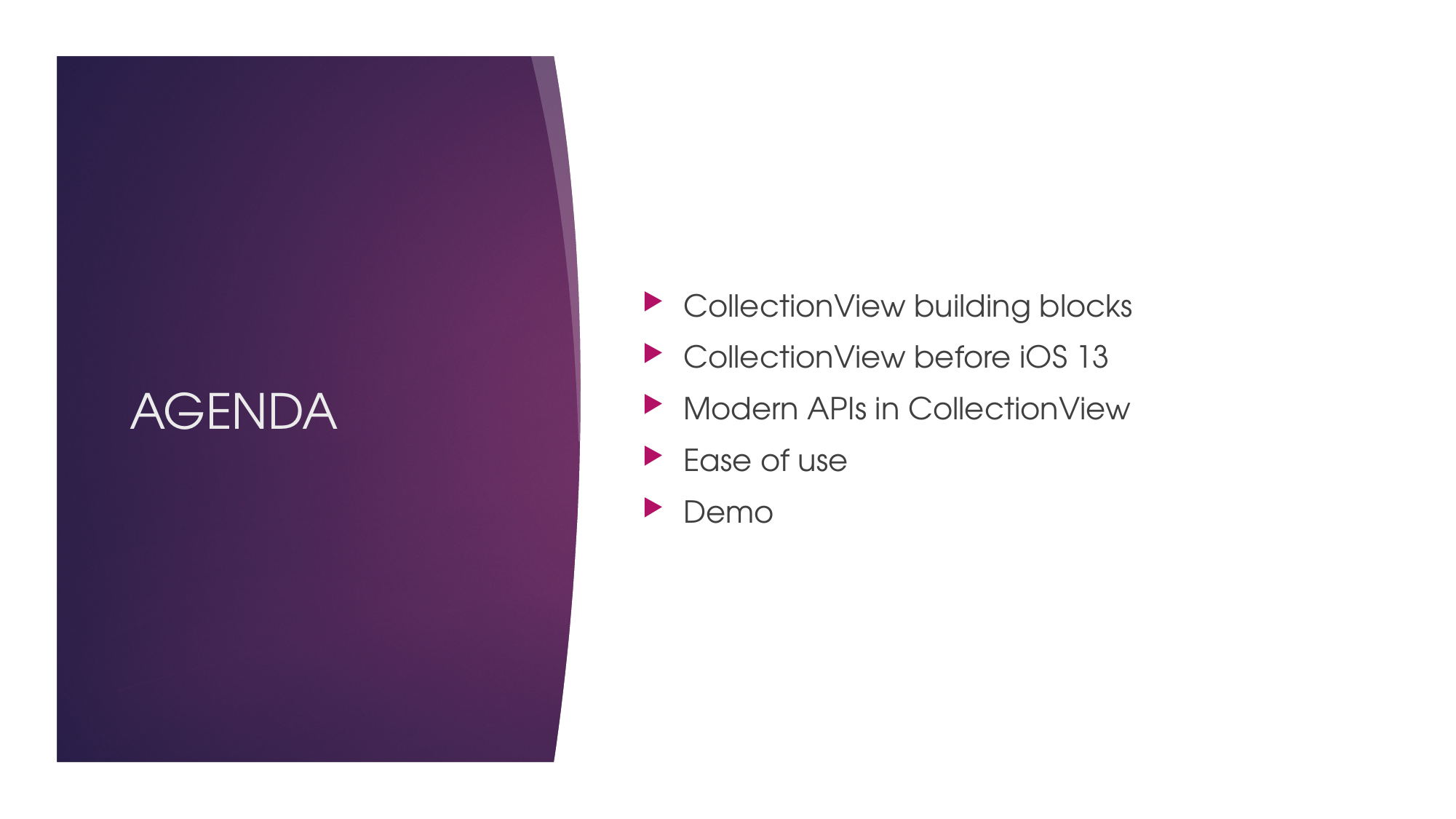

CollectionView building blocks
CollectionView before iOS 13
Modern APIs in CollectionView
Ease of use
Demo
# AGENDA